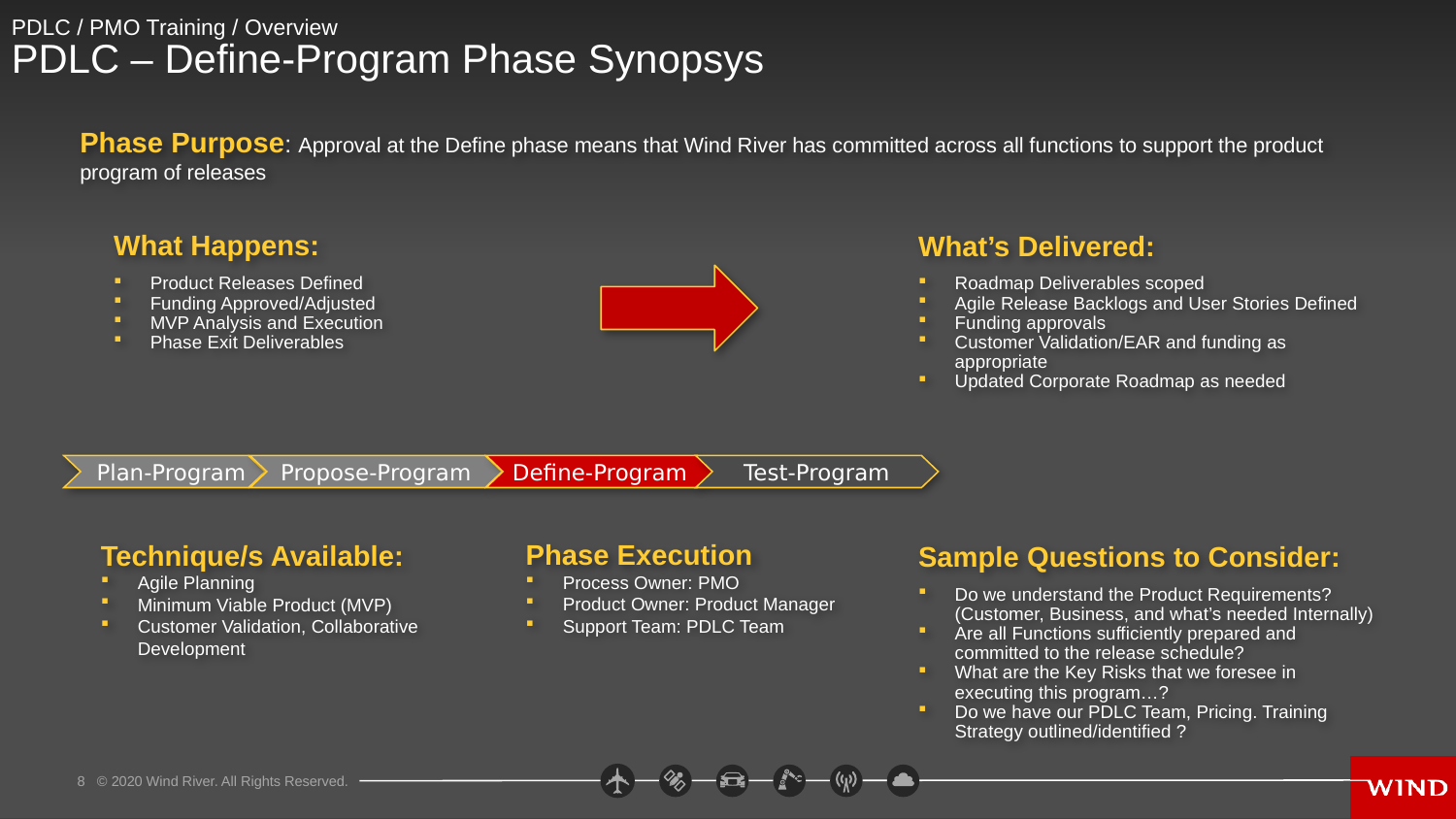

# PDLC / PMO Training / Overview PDLC – Define-Program Phase Synopsys
Phase Purpose: Approval at the Define phase means that Wind River has committed across all functions to support the product program of releases
What Happens:
Product Releases Defined
Funding Approved/Adjusted
MVP Analysis and Execution
Phase Exit Deliverables
What’s Delivered:
Roadmap Deliverables scoped
Agile Release Backlogs and User Stories Defined
Funding approvals
Customer Validation/EAR and funding as appropriate
Updated Corporate Roadmap as needed

Define-Program
Test-Program
  Plan-Program
Propose-Program
Phase Execution
Process Owner: PMO
Product Owner: Product Manager
Support Team: PDLC Team
Technique/s Available:
Agile Planning
Minimum Viable Product (MVP)
Customer Validation, Collaborative Development
Sample Questions to Consider:
Do we understand the Product Requirements?         (Customer, Business, and what’s needed Internally)
Are all Functions sufficiently prepared and committed to the release schedule?
What are the Key Risks that we foresee in executing this program…?
Do we have our PDLC Team, Pricing. Training Strategy outlined/identified ?